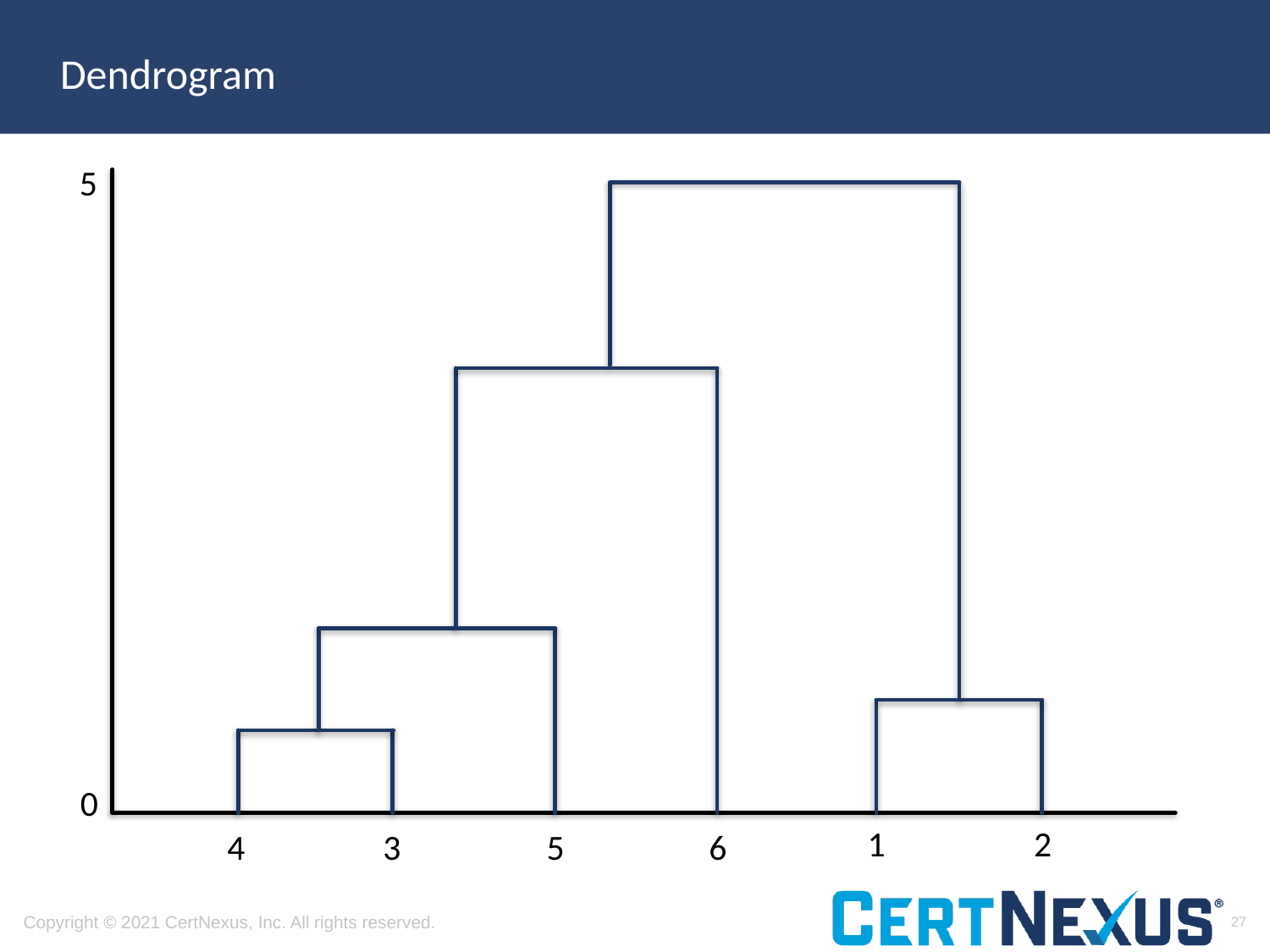

# Dendrogram
5
0
1
2
5
6
4
3
27